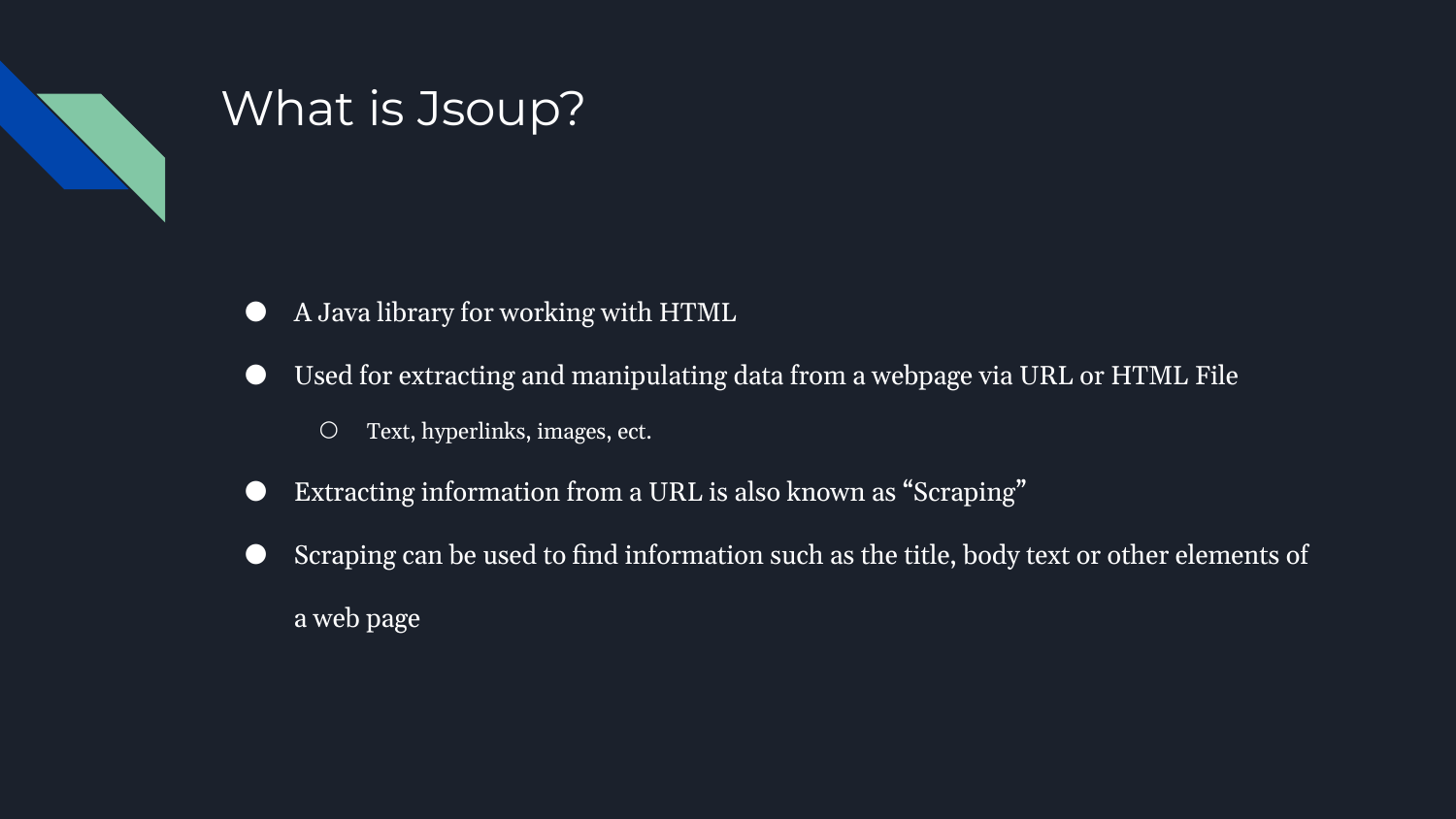

# What is Jsoup?
A Java library for working with HTML
Used for extracting and manipulating data from a webpage via URL or HTML File
Text, hyperlinks, images, ect.
Extracting information from a URL is also known as “Scraping”
Scraping can be used to find information such as the title, body text or other elements of a web page